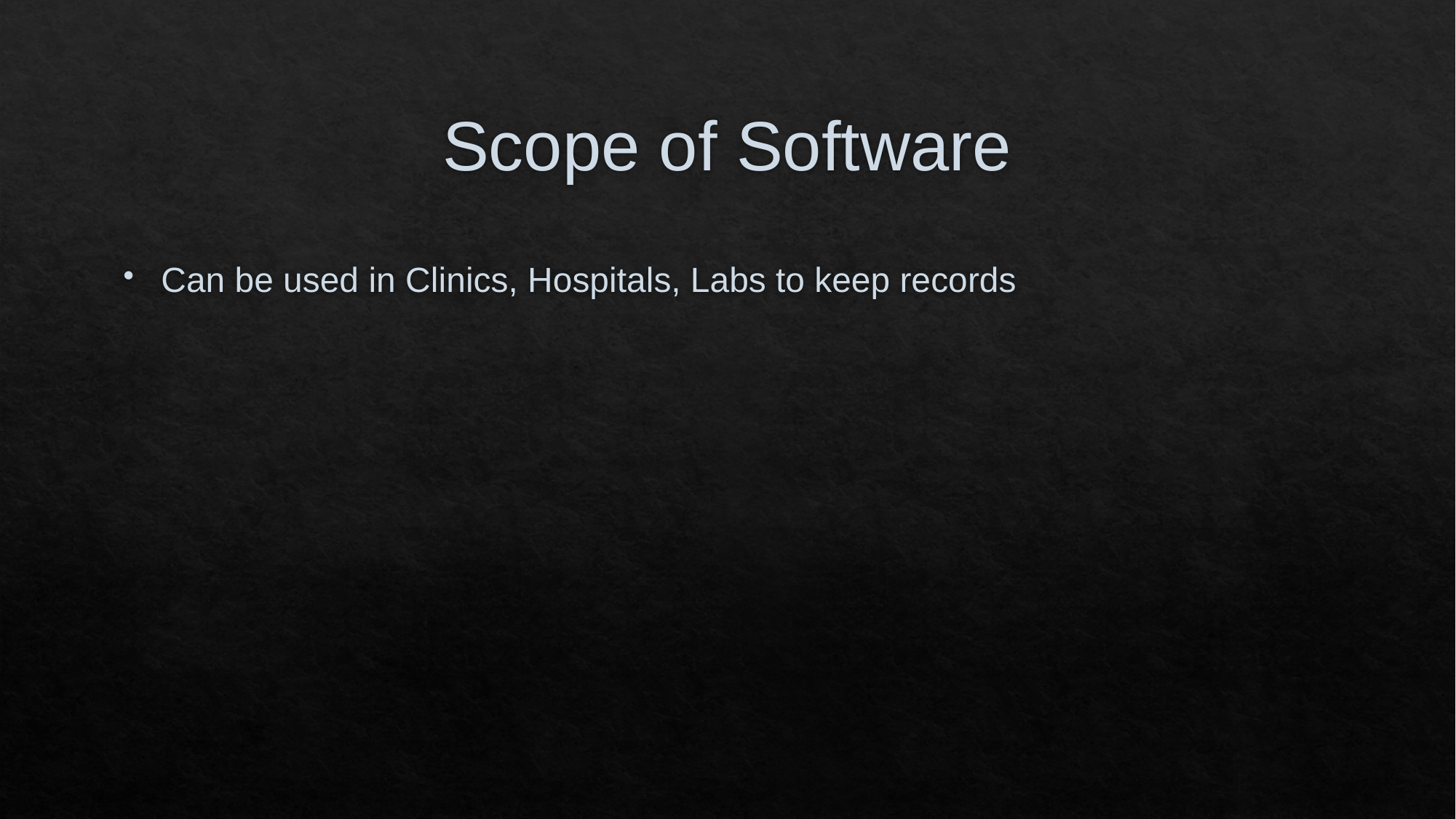

# Scope of Software
Can be used in Clinics, Hospitals, Labs to keep records